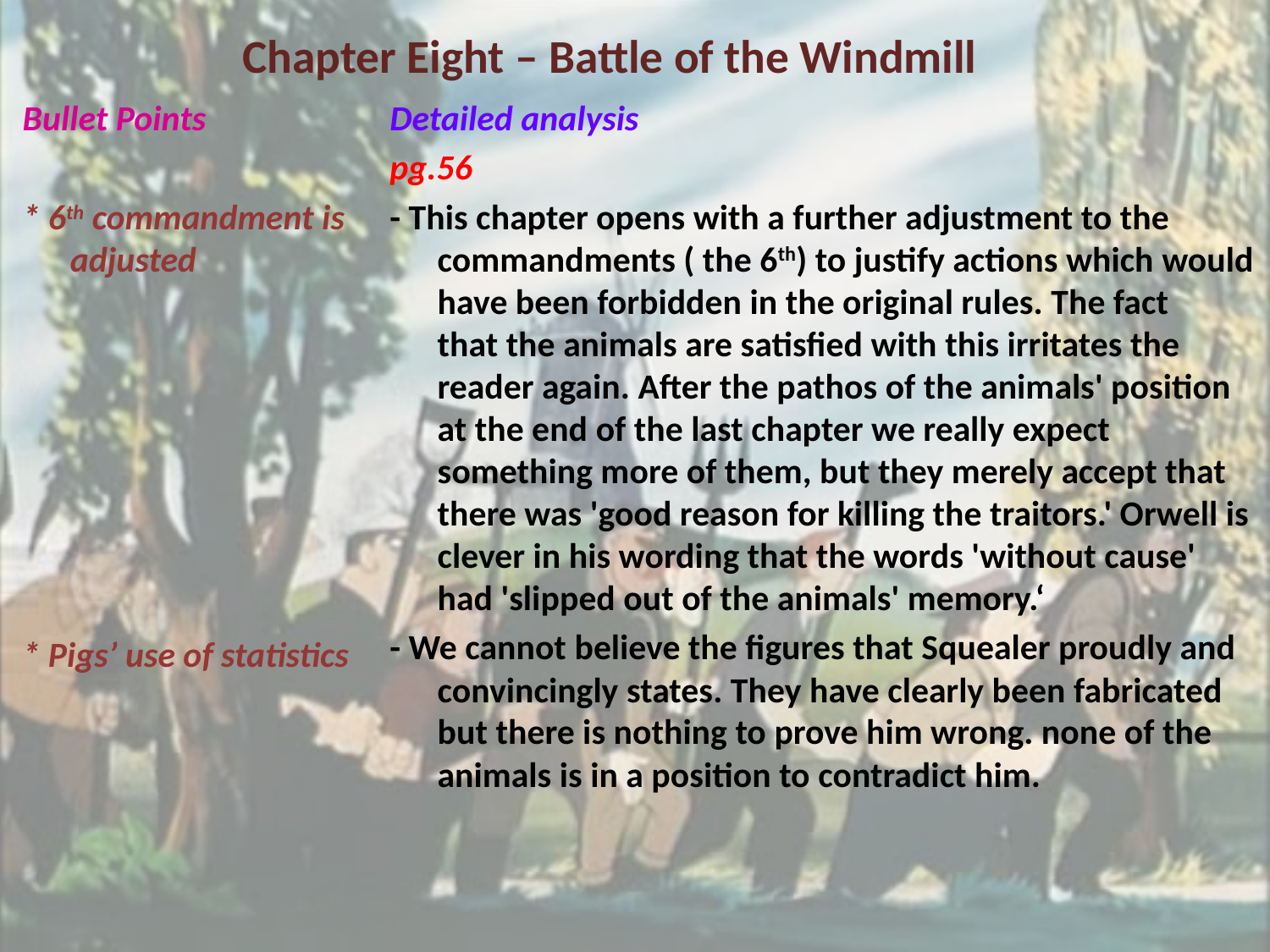

# Chapter Eight – Battle of the Windmill
Bullet Points

* 6th commandment is adjusted

* Pigs’ use of statistics

Detailed analysis
pg.56
- This chapter opens with a further adjustment to the commandments ( the 6th) to justify actions which would have been forbidden in the original rules. The fact
that the animals are satisfied with this irritates the reader again. After the pathos of the animals' position at the end of the last chapter we really expect something more of them, but they merely accept that there was 'good reason for killing the traitors.' Orwell is clever in his wording that the words 'without cause' had 'slipped out of the animals' memory.‘
- We cannot believe the figures that Squealer proudly and convincingly states. They have clearly been fabricated but there is nothing to prove him wrong. none of the animals is in a position to contradict him.